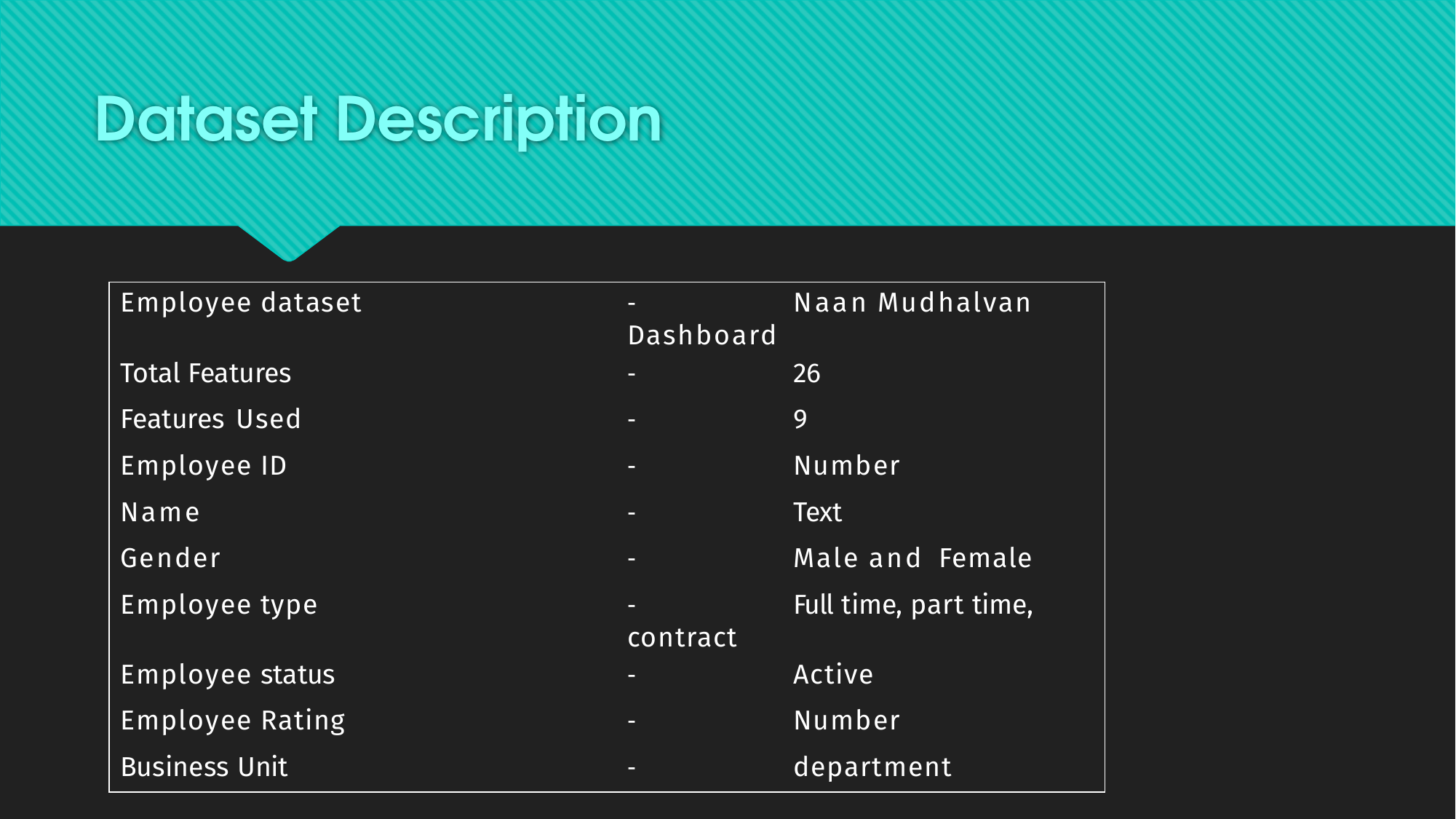

# Dataset Description
| Employee dataset | - Naan Mudhalvan Dashboard |
| --- | --- |
| Total Features | - 26 |
| Features Used | - 9 |
| Employee ID | - Number |
| Name | - Text |
| Gender | - Male and Female |
| Employee type | - Full time, part time, contract |
| Employee status | - Active |
| Employee Rating | - Number |
| Business Unit | - department |